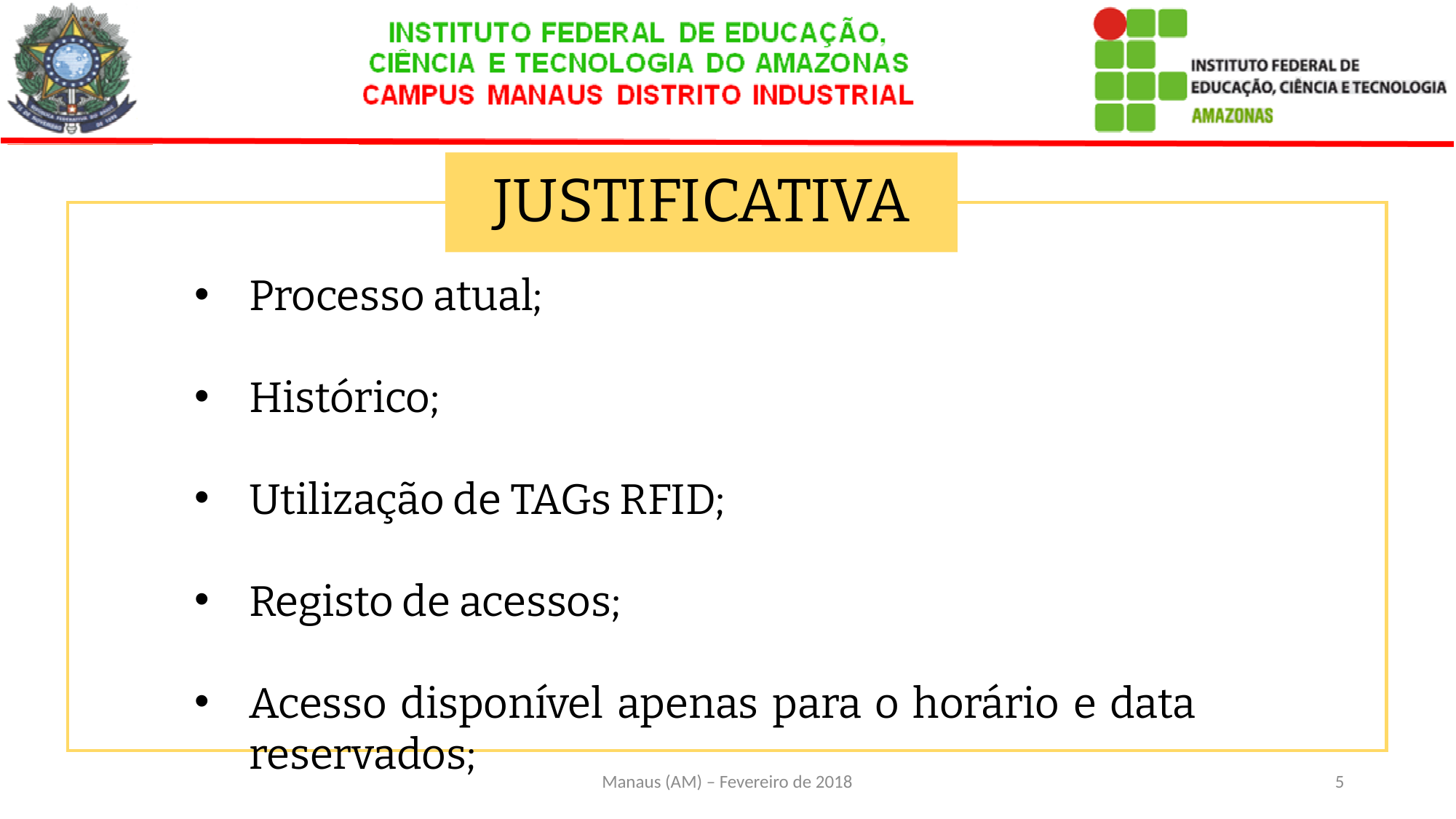

# JUSTIFICATIVA

Processo atual;

Histórico;

Utilização de TAGs RFID;

Registo de acessos;

Acesso disponível apenas para o horário e data reservados;
Manaus (AM) – Fevereiro de 2018
5